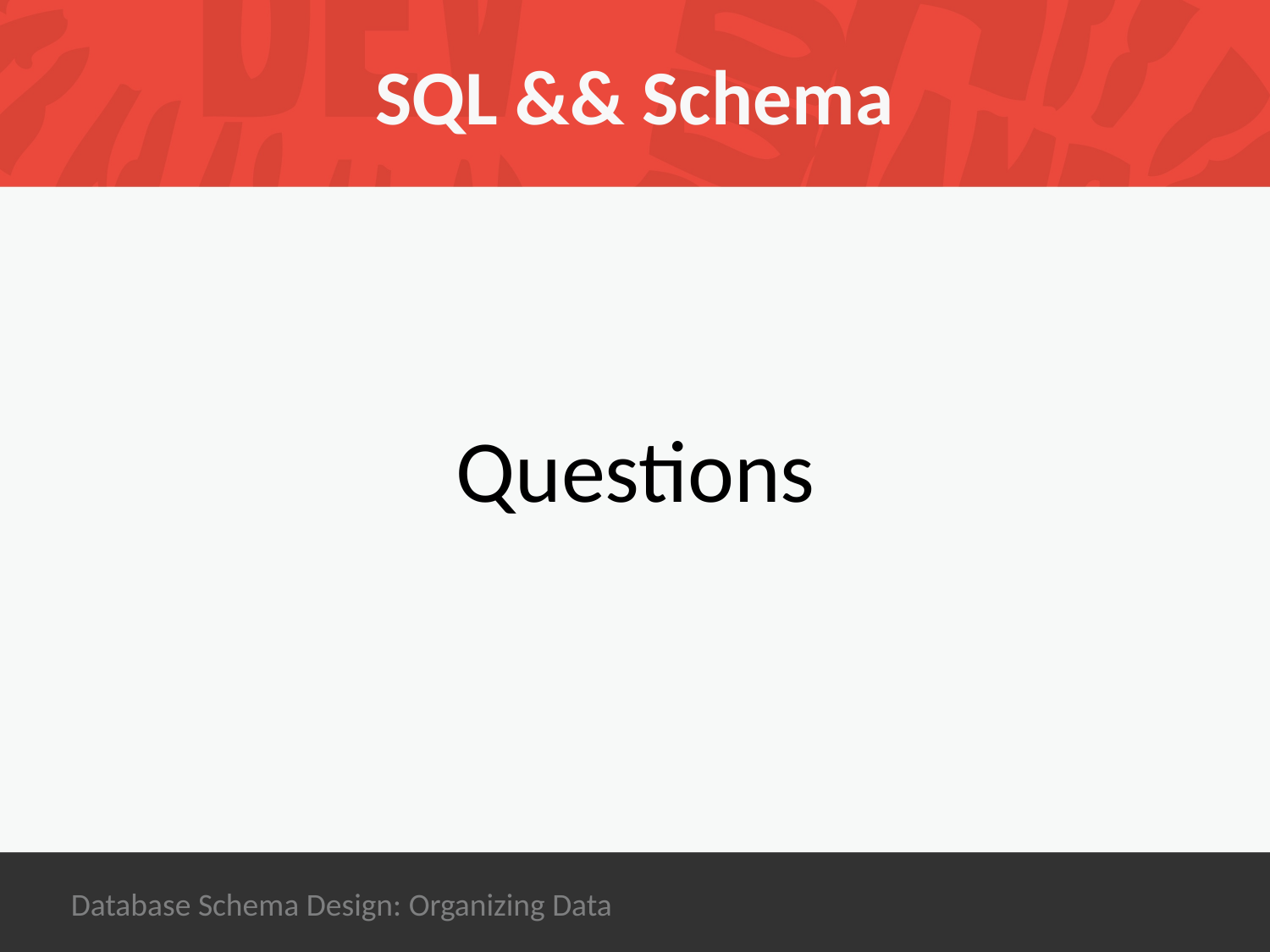

# SQL && Schema
Questions
Database Schema Design: Organizing Data